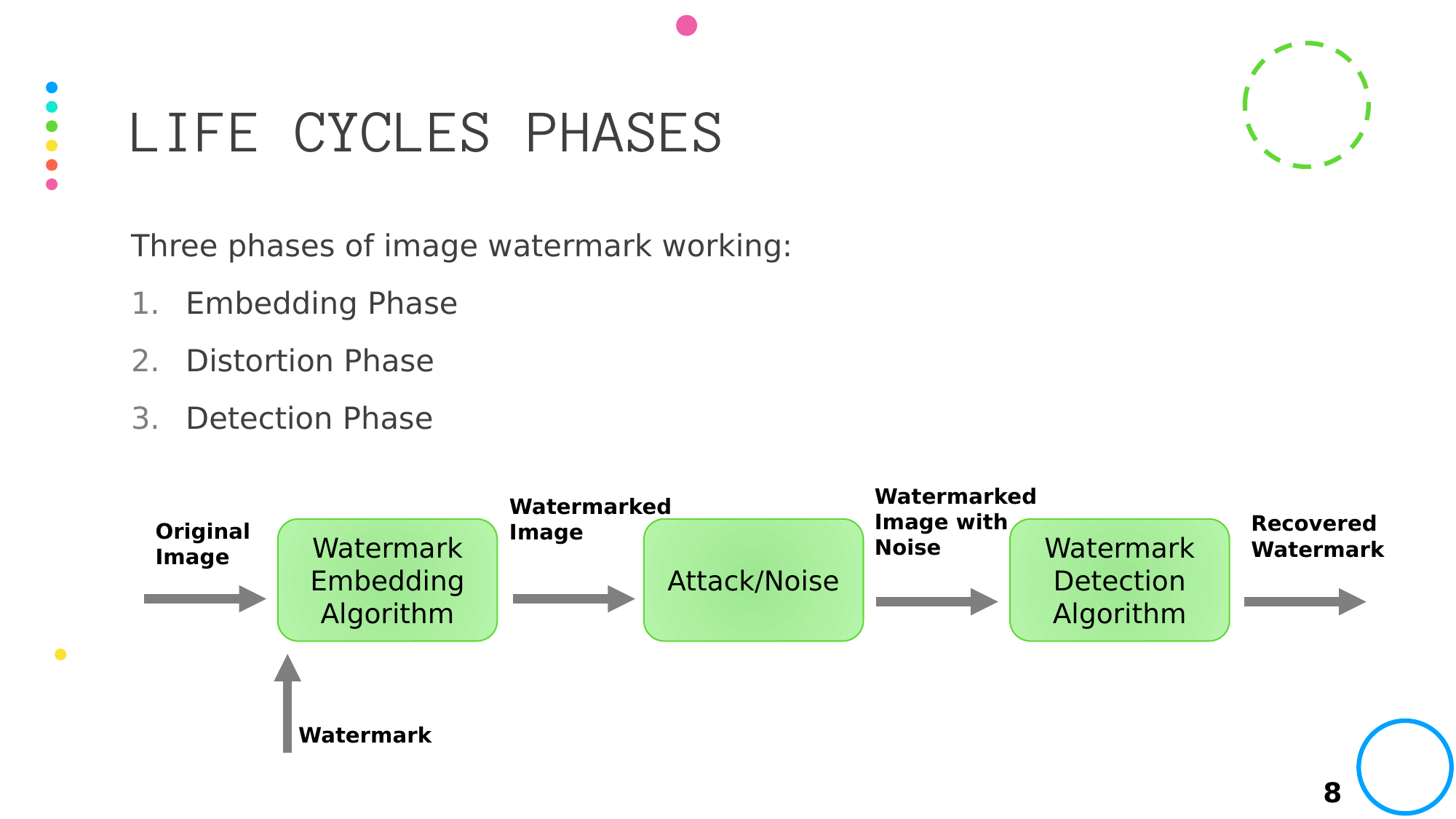

# LIFE CYCLES PHASES
Three phases of image watermark working:
Embedding Phase
Distortion Phase
Detection Phase

Watermarked Image with
Noise
Watermarked Image
Recovered Watermark
Original Image
Watermark Embedding Algorithm
Attack/Noise
Watermark Detection Algorithm
Watermark
8